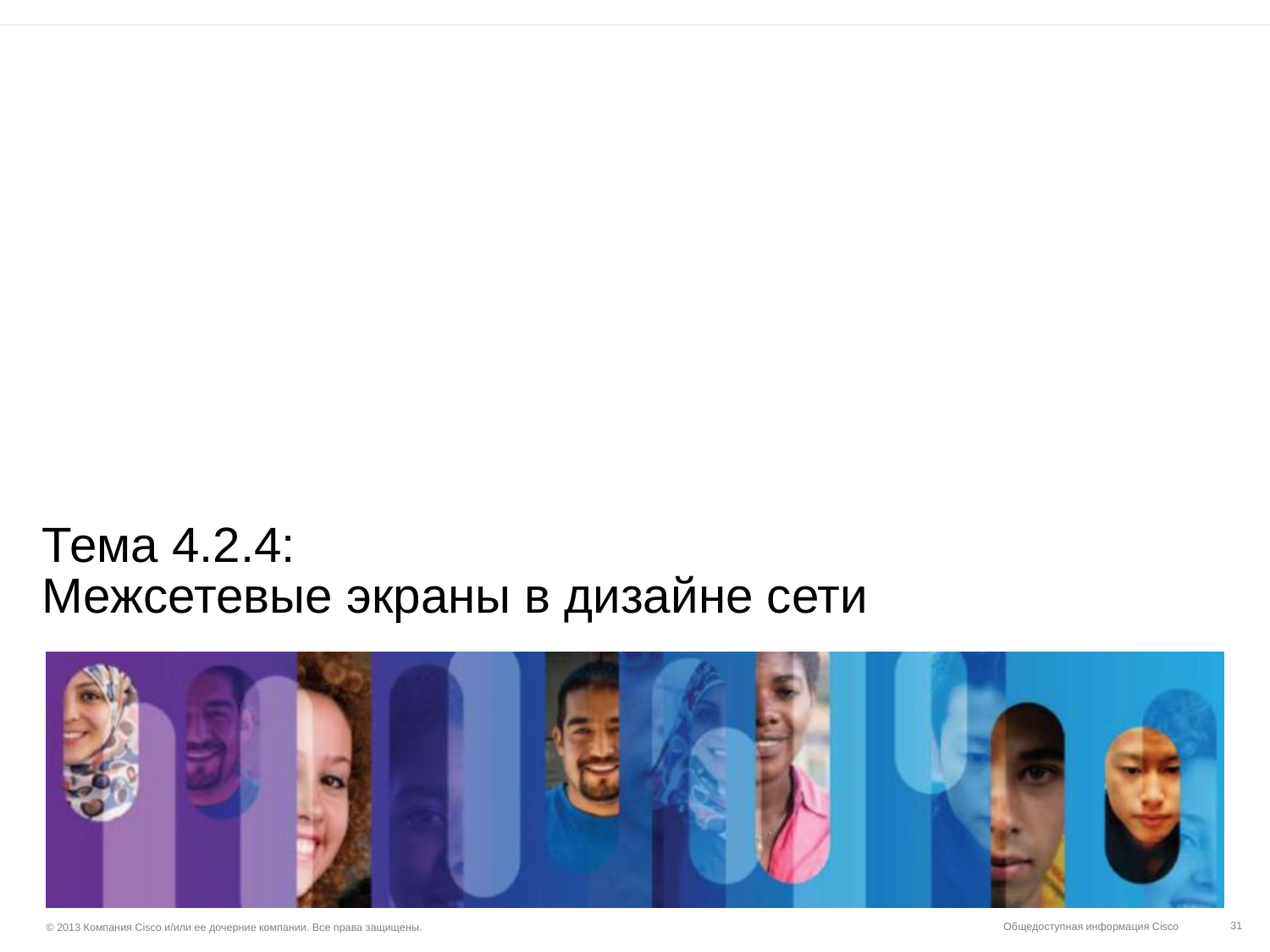

# Тема 4.2.4: Межсетевые экраны в дизайне сети